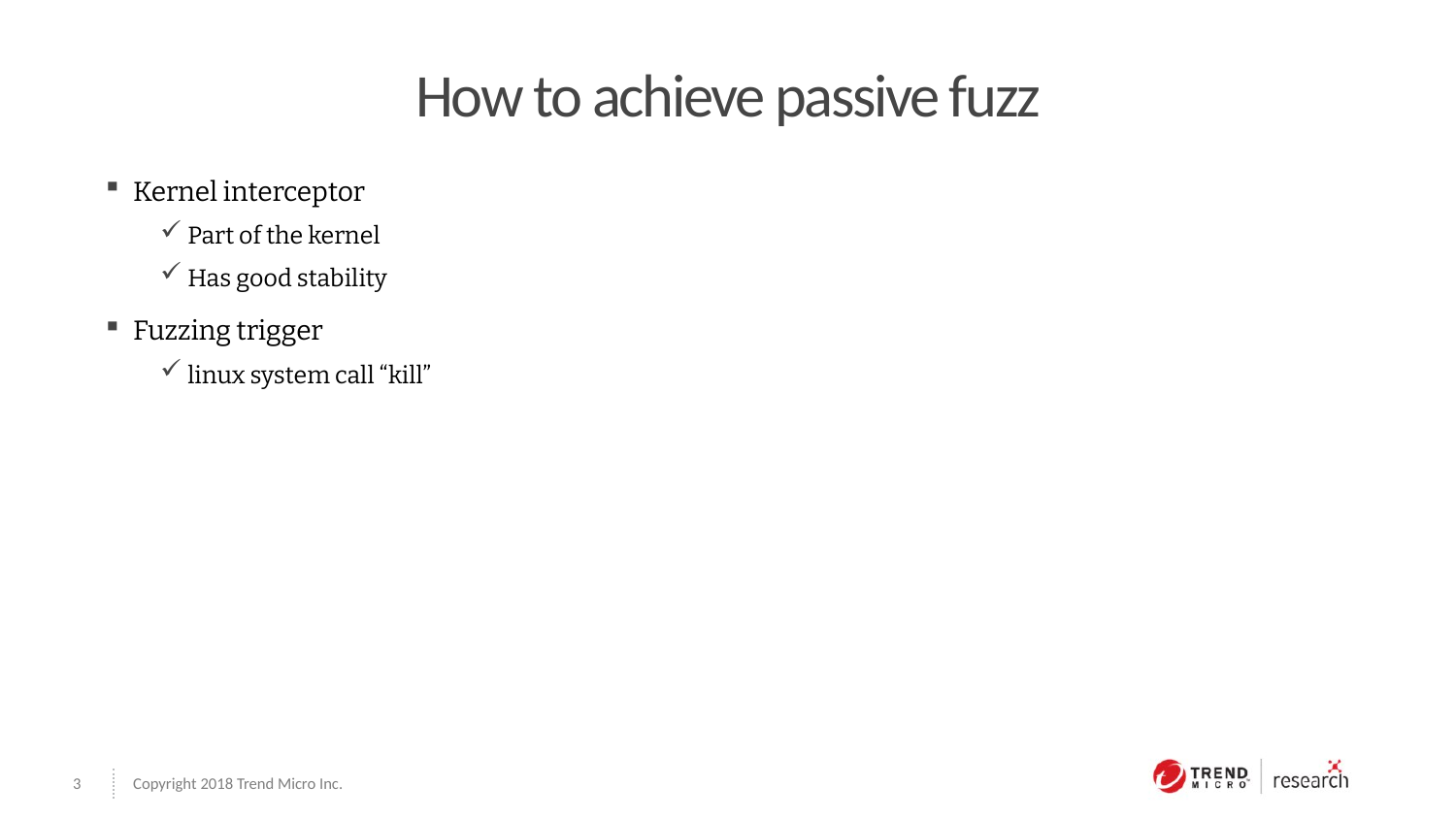

# How to achieve passive fuzz
Kernel interceptor
Part of the kernel
Has good stability
Fuzzing trigger
linux system call “kill”